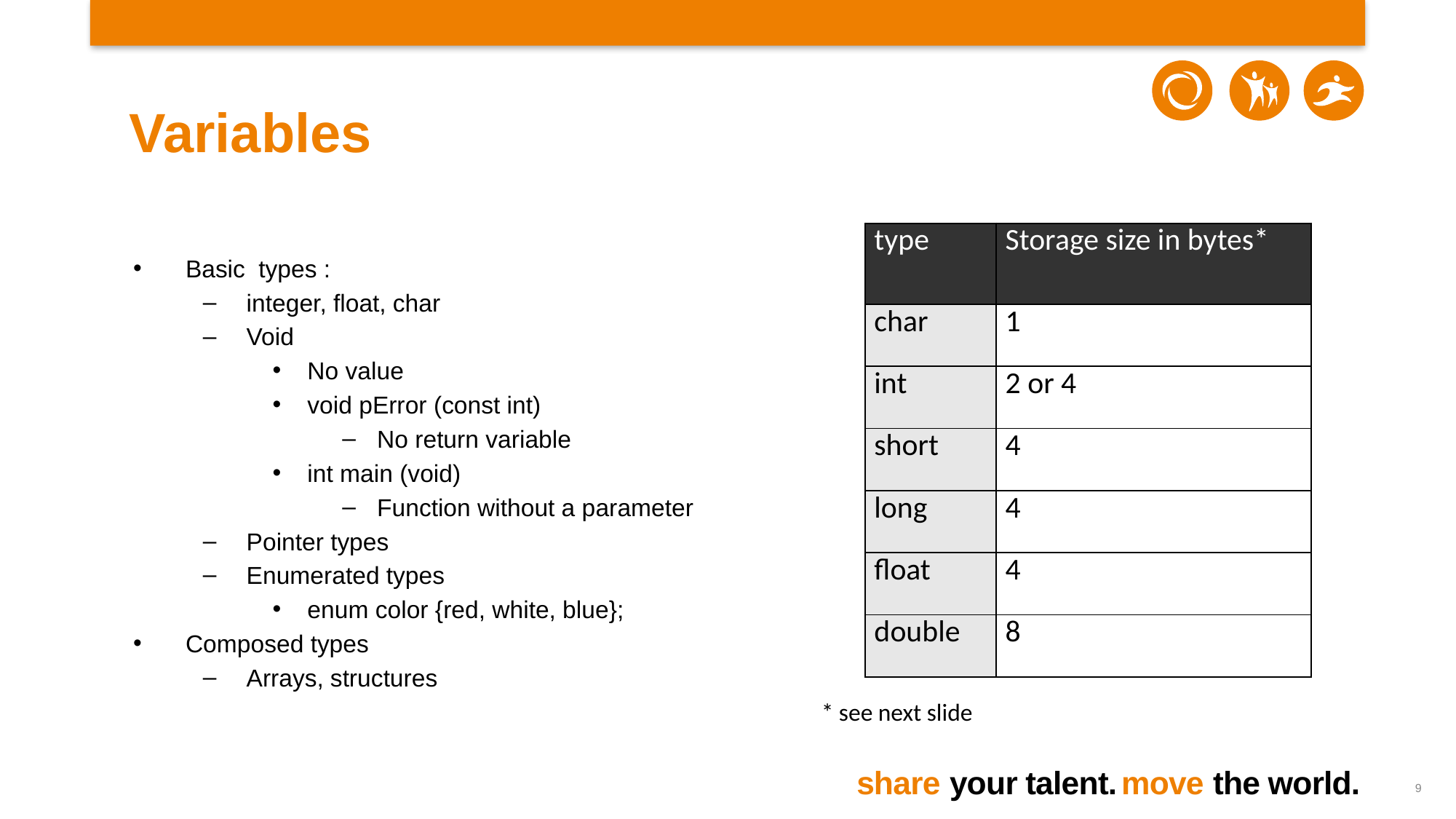

# Variables
| type | Storage size in bytes\* |
| --- | --- |
| char | 1 |
| int | 2 or 4 |
| short | 4 |
| long | 4 |
| float | 4 |
| double | 8 |
Basic  types :
integer, float, char
Void
No value
void pError (const int)
No return variable
int main (void)
Function without a parameter
Pointer types
Enumerated types
enum color {red, white, blue};
Composed types
Arrays, structures
                        * see next slide

9